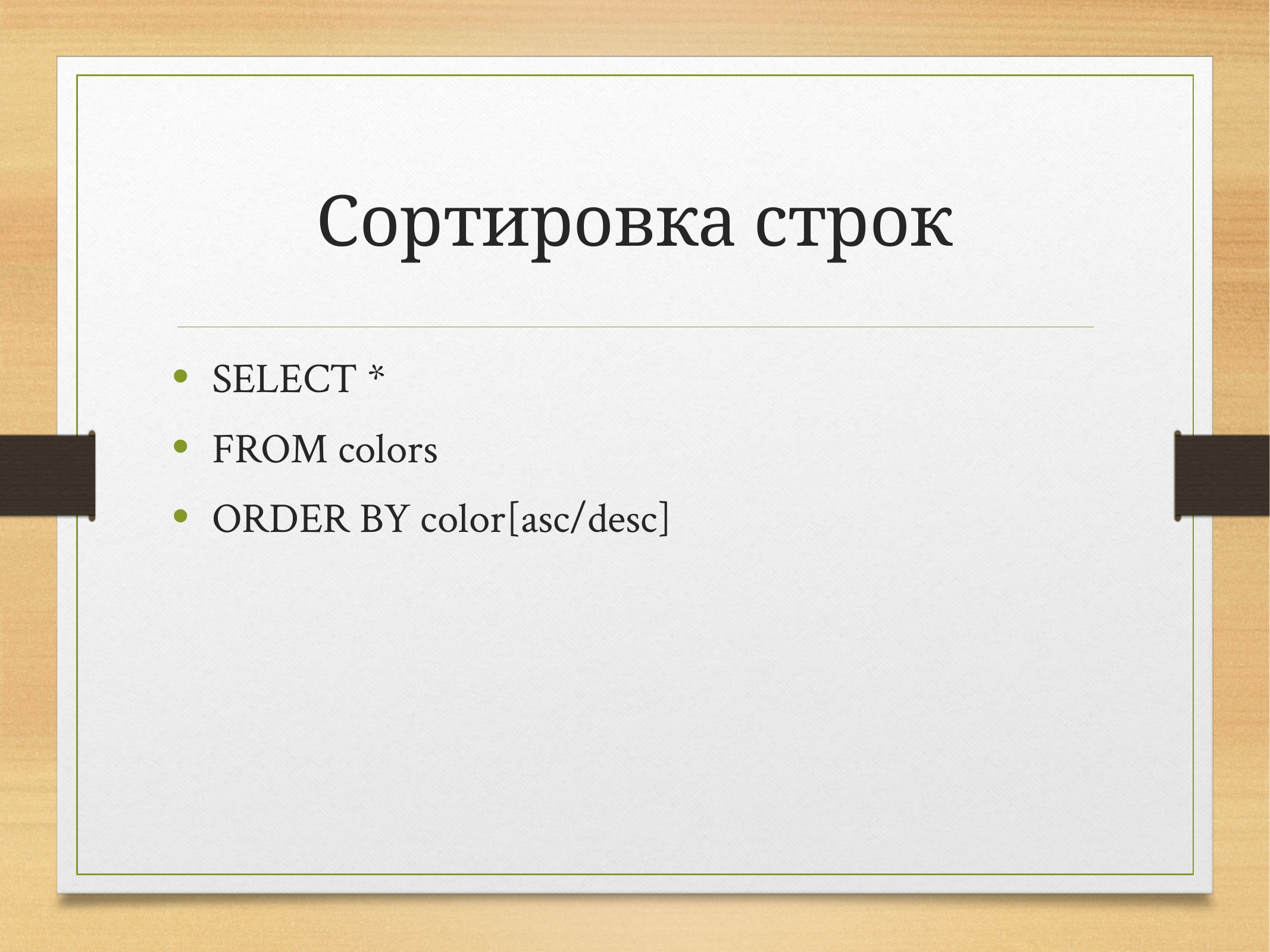

# Сортировка строк
SELECT *
FROM colors
ORDER BY color[asc/desc]